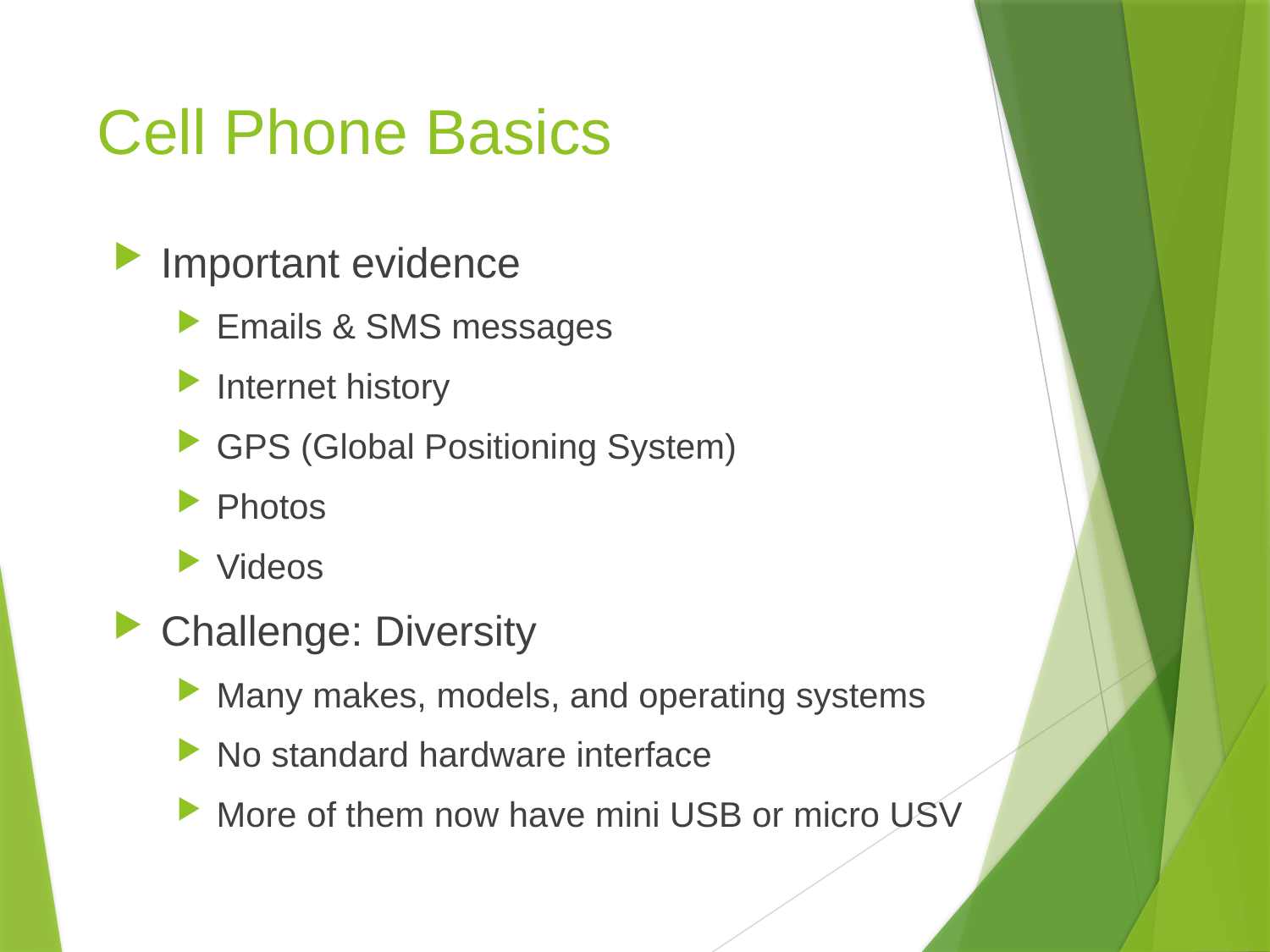

# Cell Phone Basics
Important evidence
Emails & SMS messages
Internet history
GPS (Global Positioning System)
Photos
Videos
Challenge: Diversity
Many makes, models, and operating systems
No standard hardware interface
More of them now have mini USB or micro USV